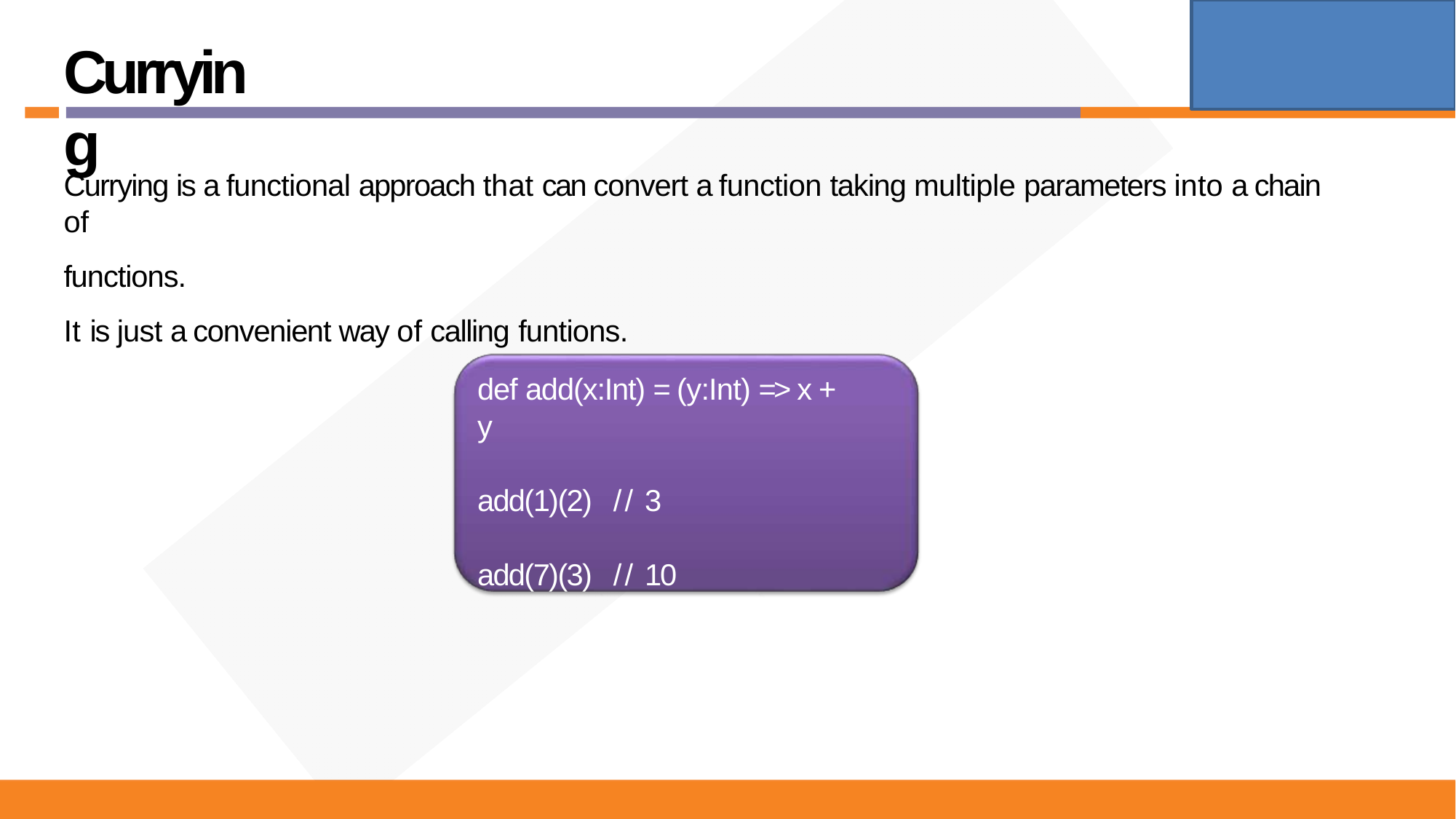

# Currying
Currying is a functional approach that can convert a function taking multiple parameters into a chain of
functions.
It is just a convenient way of calling funtions.

def add(x:Int) = (y:Int) => x + y

add(1)(2)	// 3

add(7)(3)	// 10